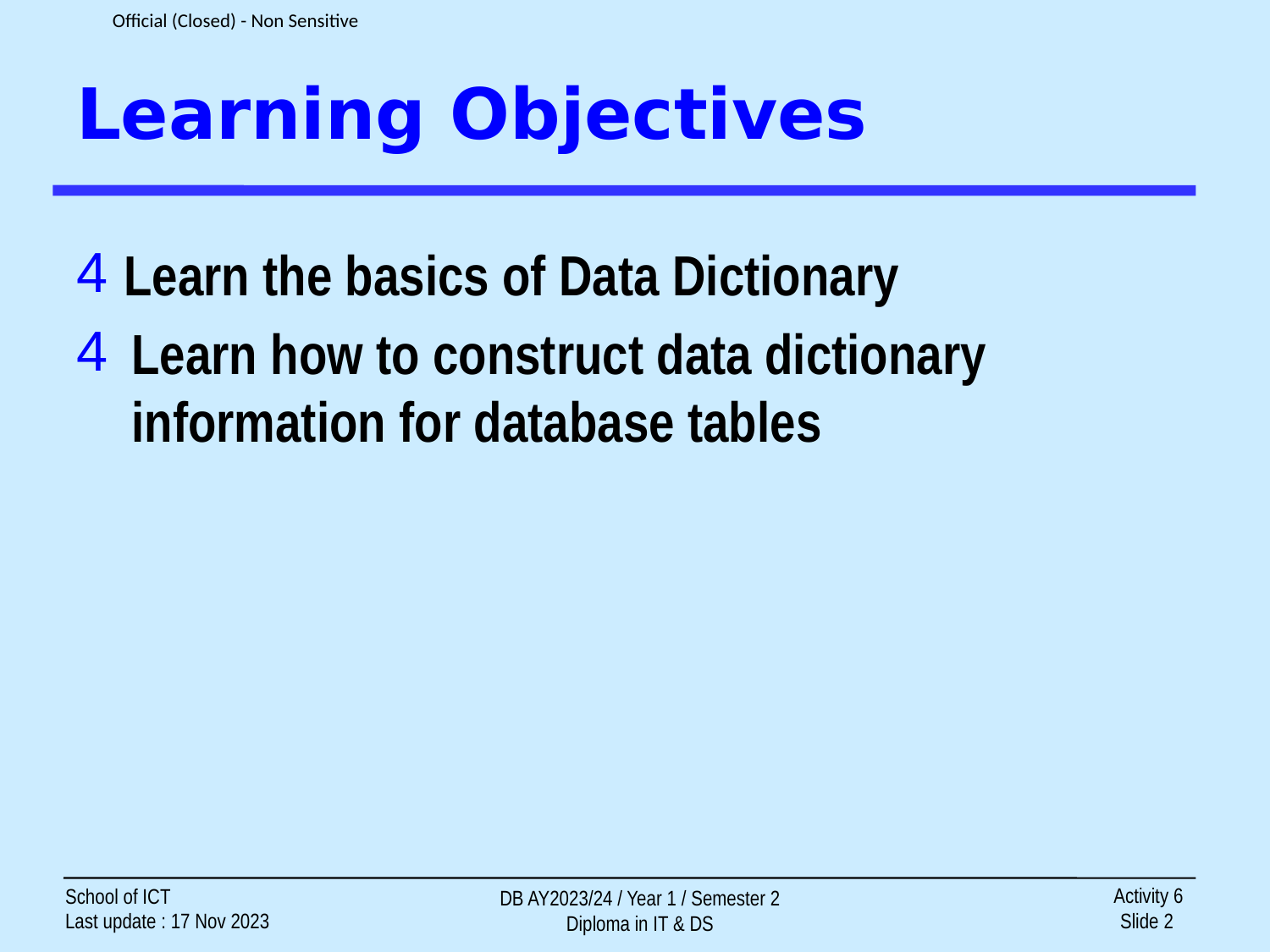

# Learning Objectives
Learn the basics of Data Dictionary
Learn how to construct data dictionary information for database tables